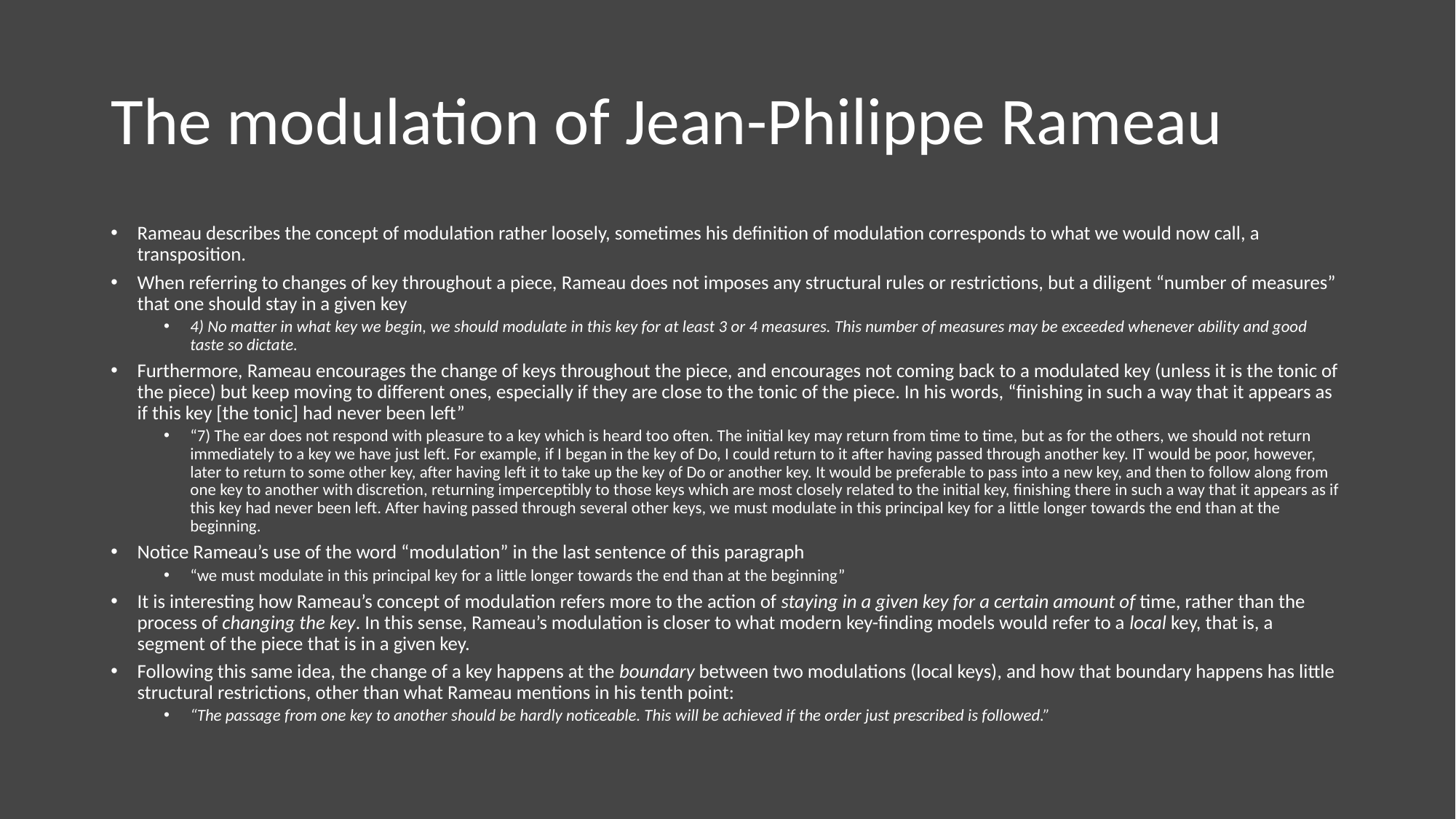

# The modulation of Jean-Philippe Rameau
Rameau describes the concept of modulation rather loosely, sometimes his definition of modulation corresponds to what we would now call, a transposition.
When referring to changes of key throughout a piece, Rameau does not imposes any structural rules or restrictions, but a diligent “number of measures” that one should stay in a given key
4) No matter in what key we begin, we should modulate in this key for at least 3 or 4 measures. This number of measures may be exceeded whenever ability and good taste so dictate.
Furthermore, Rameau encourages the change of keys throughout the piece, and encourages not coming back to a modulated key (unless it is the tonic of the piece) but keep moving to different ones, especially if they are close to the tonic of the piece. In his words, “finishing in such a way that it appears as if this key [the tonic] had never been left”
“7) The ear does not respond with pleasure to a key which is heard too often. The initial key may return from time to time, but as for the others, we should not return immediately to a key we have just left. For example, if I began in the key of Do, I could return to it after having passed through another key. IT would be poor, however, later to return to some other key, after having left it to take up the key of Do or another key. It would be preferable to pass into a new key, and then to follow along from one key to another with discretion, returning imperceptibly to those keys which are most closely related to the initial key, finishing there in such a way that it appears as if this key had never been left. After having passed through several other keys, we must modulate in this principal key for a little longer towards the end than at the beginning.
Notice Rameau’s use of the word “modulation” in the last sentence of this paragraph
“we must modulate in this principal key for a little longer towards the end than at the beginning”
It is interesting how Rameau’s concept of modulation refers more to the action of staying in a given key for a certain amount of time, rather than the process of changing the key. In this sense, Rameau’s modulation is closer to what modern key-finding models would refer to a local key, that is, a segment of the piece that is in a given key.
Following this same idea, the change of a key happens at the boundary between two modulations (local keys), and how that boundary happens has little structural restrictions, other than what Rameau mentions in his tenth point:
“The passage from one key to another should be hardly noticeable. This will be achieved if the order just prescribed is followed.”